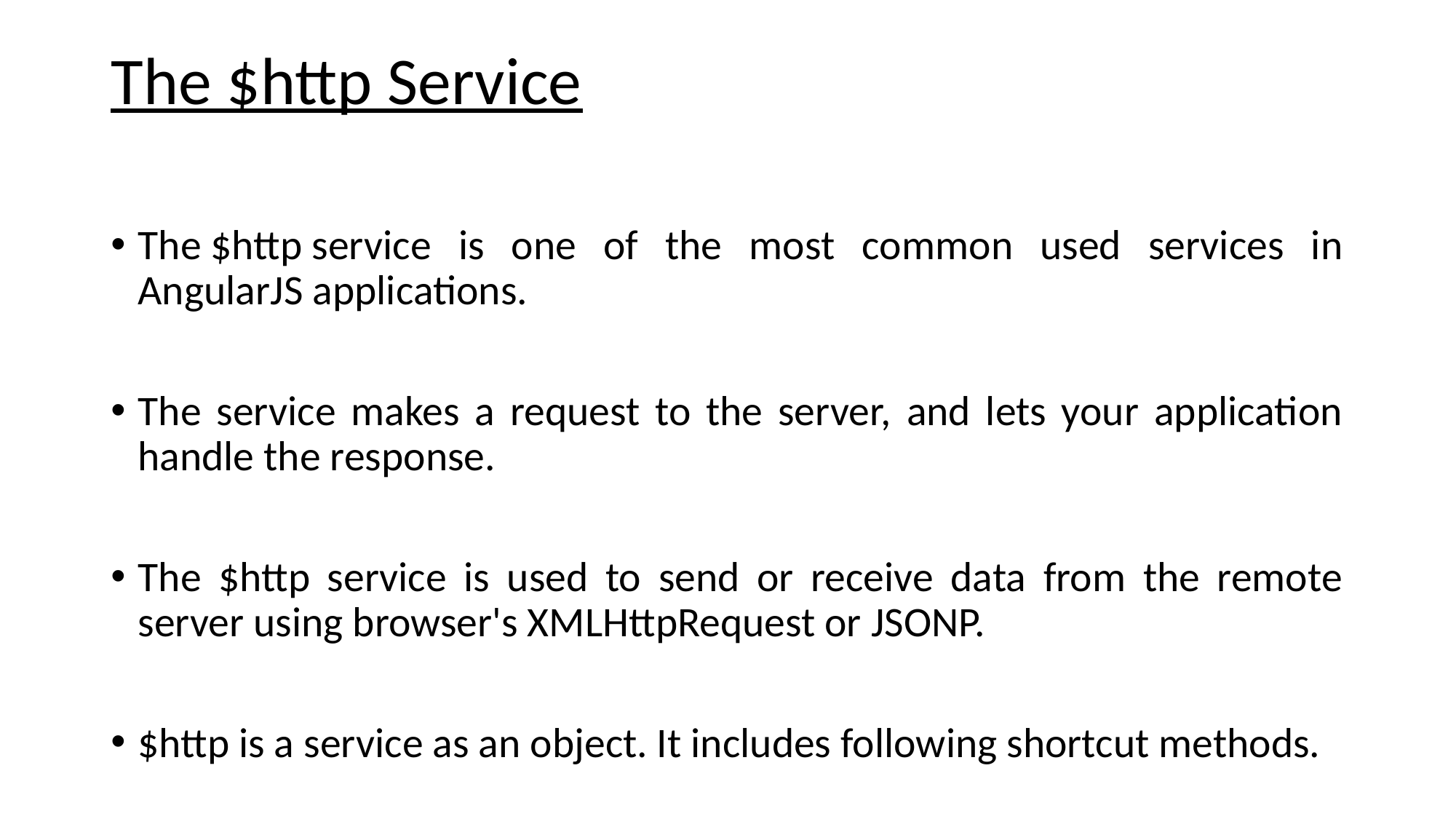

# The $http Service
The $http service is one of the most common used services in AngularJS applications.

The service makes a request to the server, and lets your application handle the response.

The $http service is used to send or receive data from the remote server using browser's XMLHttpRequest or JSONP.

$http is a service as an object. It includes following shortcut methods.